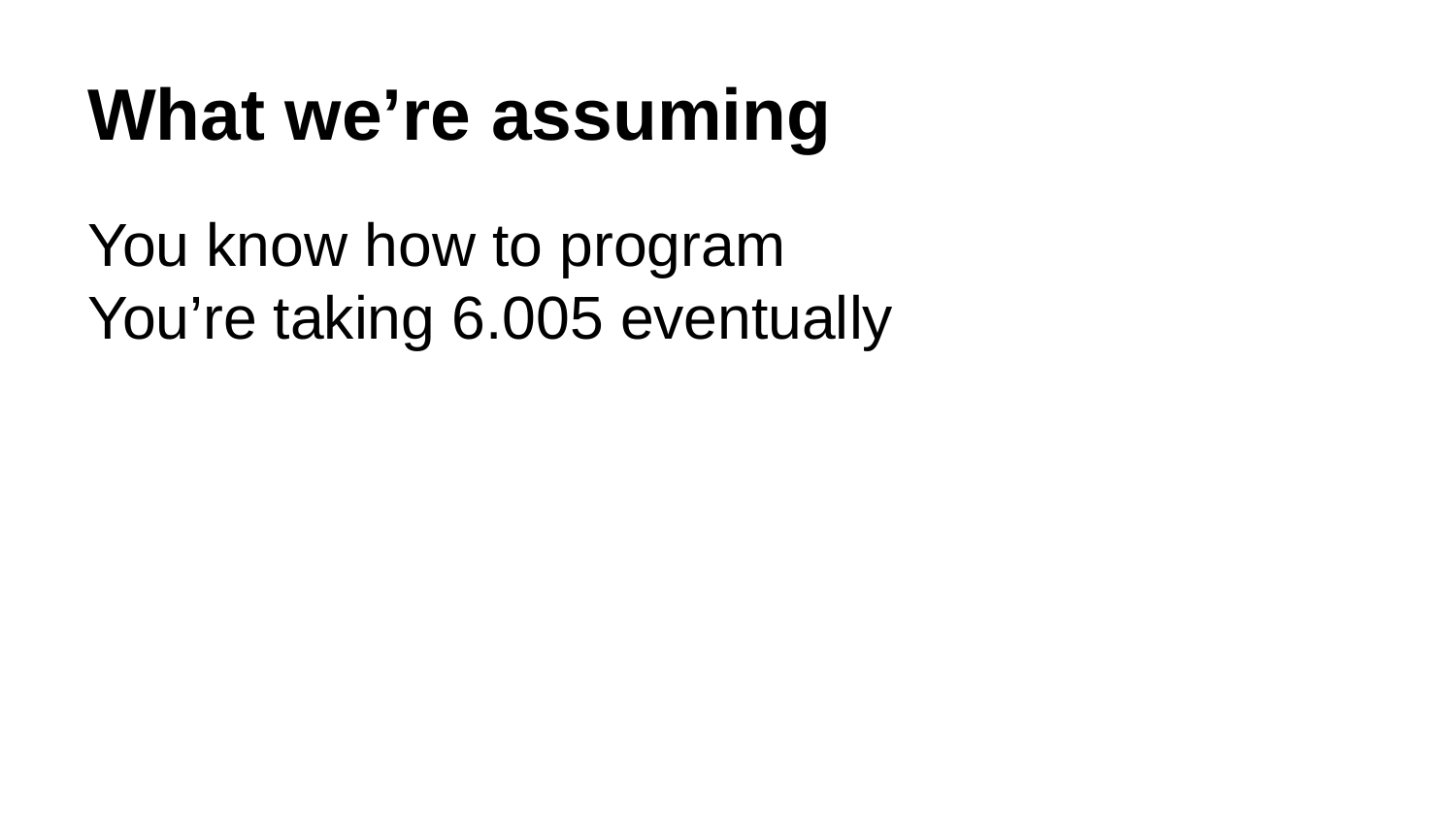

# What we’re assuming
You know how to program
You’re taking 6.005 eventually